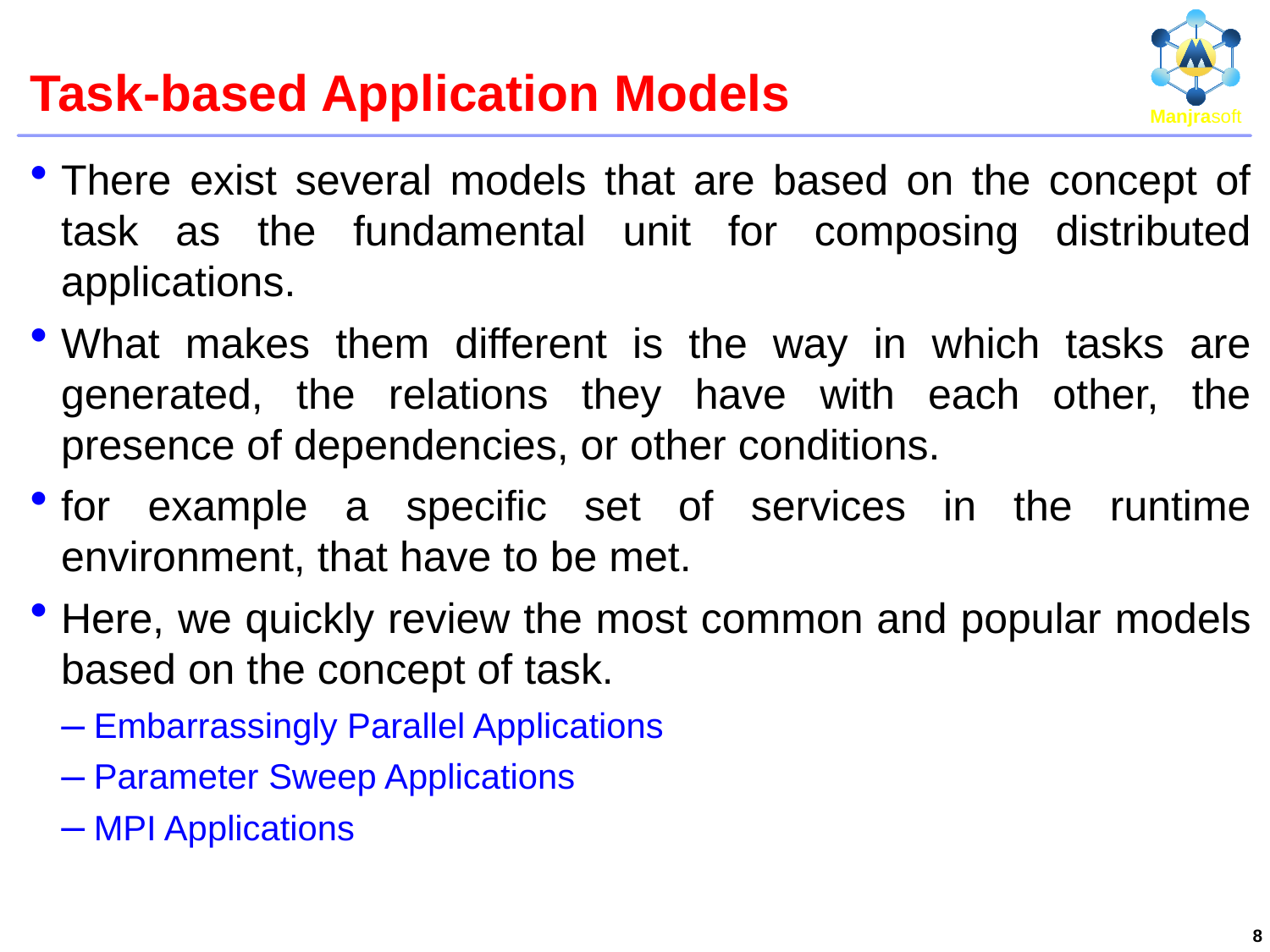

# Task-based Application Models
There exist several models that are based on the concept of task as the fundamental unit for composing distributed applications.
What makes them different is the way in which tasks are generated, the relations they have with each other, the presence of dependencies, or other conditions.
for example a specific set of services in the runtime environment, that have to be met.
Here, we quickly review the most common and popular models based on the concept of task.
Embarrassingly Parallel Applications
Parameter Sweep Applications
MPI Applications

8